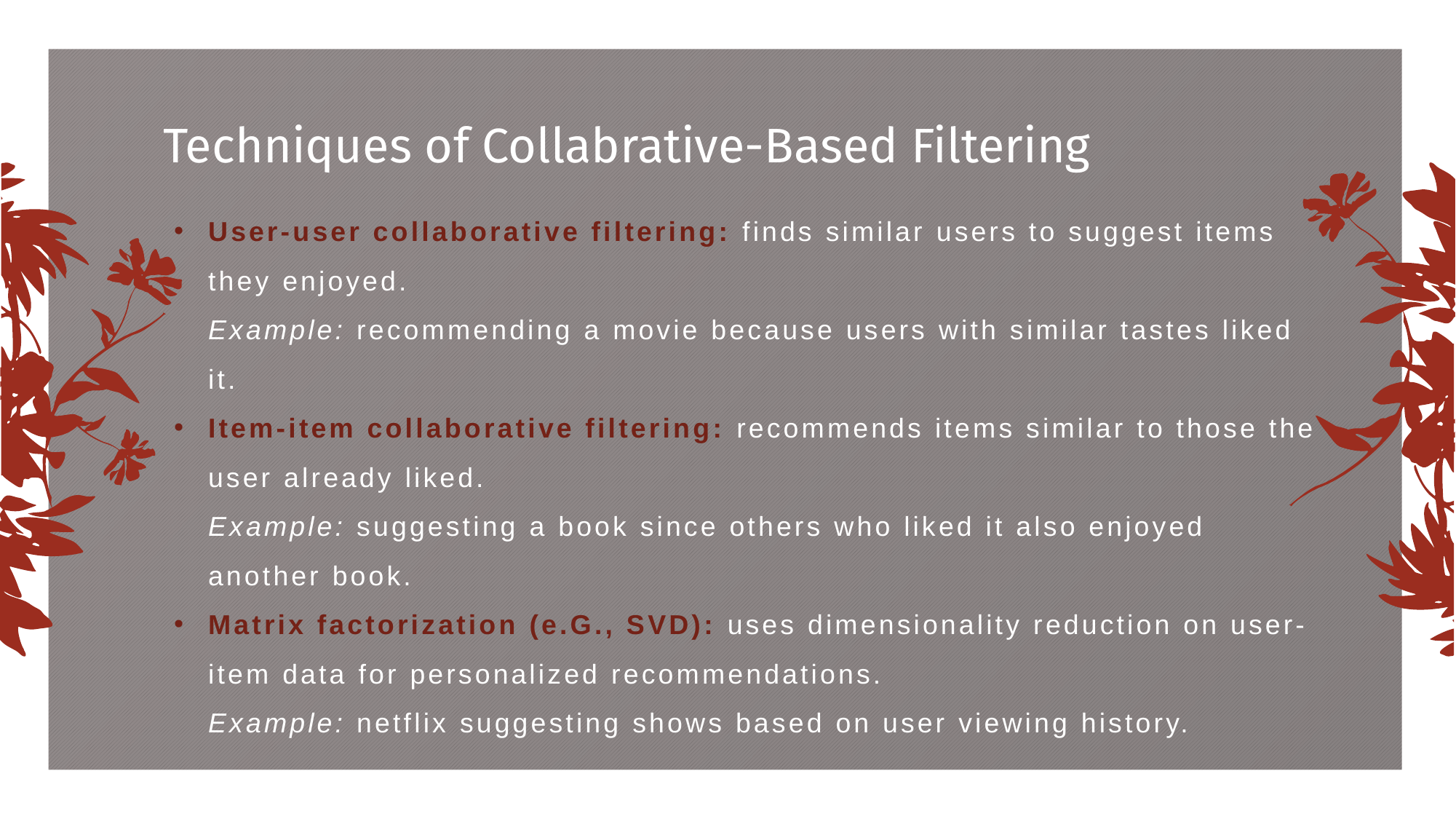

Techniques of Collabrative-Based Filtering

User-user collaborative filtering: finds similar users to suggest items they enjoyed.
Example: recommending a movie because users with similar tastes liked it.
Item-item collaborative filtering: recommends items similar to those the user already liked.
Example: suggesting a book since others who liked it also enjoyed another book.
Matrix factorization (e.G., SVD): uses dimensionality reduction on user-item data for personalized recommendations.
Example: netflix suggesting shows based on user viewing history.